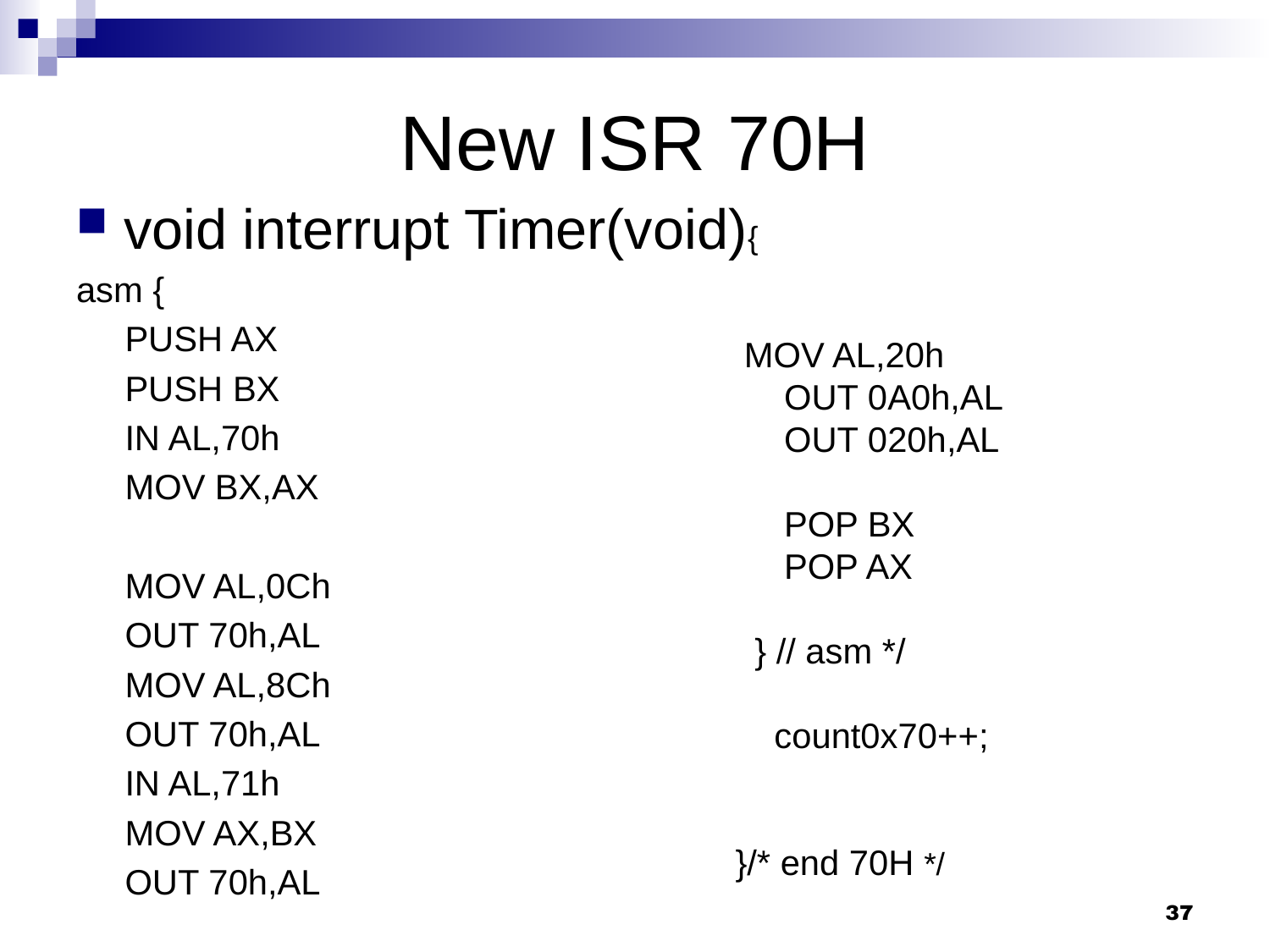

# New ISR 70H
void interrupt Timer(void){
asm {
     PUSH AX
     PUSH BX
     IN AL,70h
     MOV BX,AX

     MOV AL,0Ch
     OUT 70h,AL
     MOV AL,8Ch
     OUT 70h,AL
     IN AL,71h
     MOV AX,BX
     OUT 70h,AL

 MOV AL,20h
     OUT 0A0h,AL
     OUT 020h,AL

     POP BX
     POP AX

  } // asm */

    count0x70++;

}/* end 70H */
37